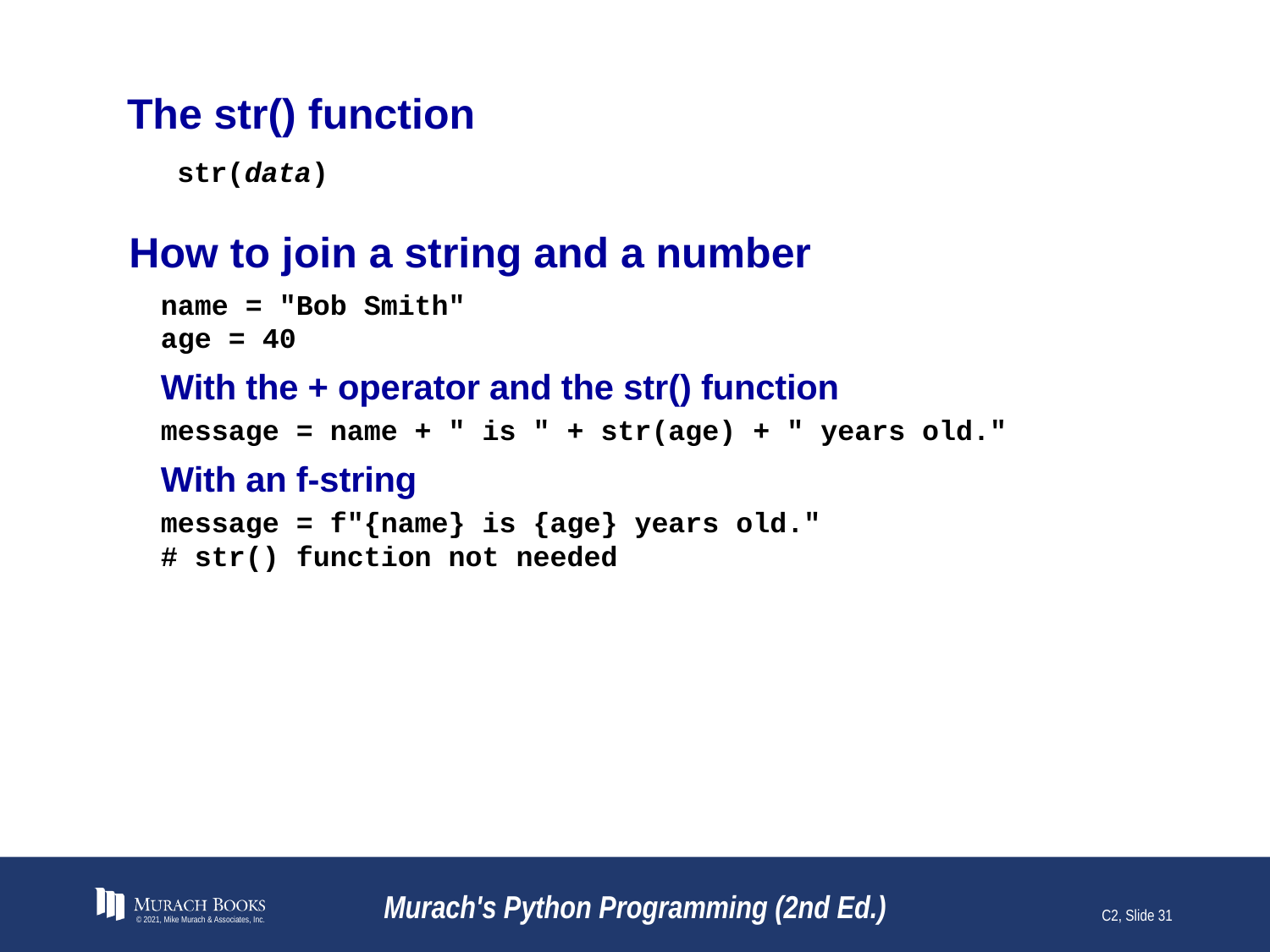

# The str() function
str(data)
How to join a string and a number
name = "Bob Smith"
age = 40
With the + operator and the str() function
message = name + " is " + str(age) + " years old."
With an f-string
message = f"{name} is {age} years old."
# str() function not needed

© 2021, Mike Murach & Associates, Inc.
Murach's Python Programming (2nd Ed.)

C2, Slide 31